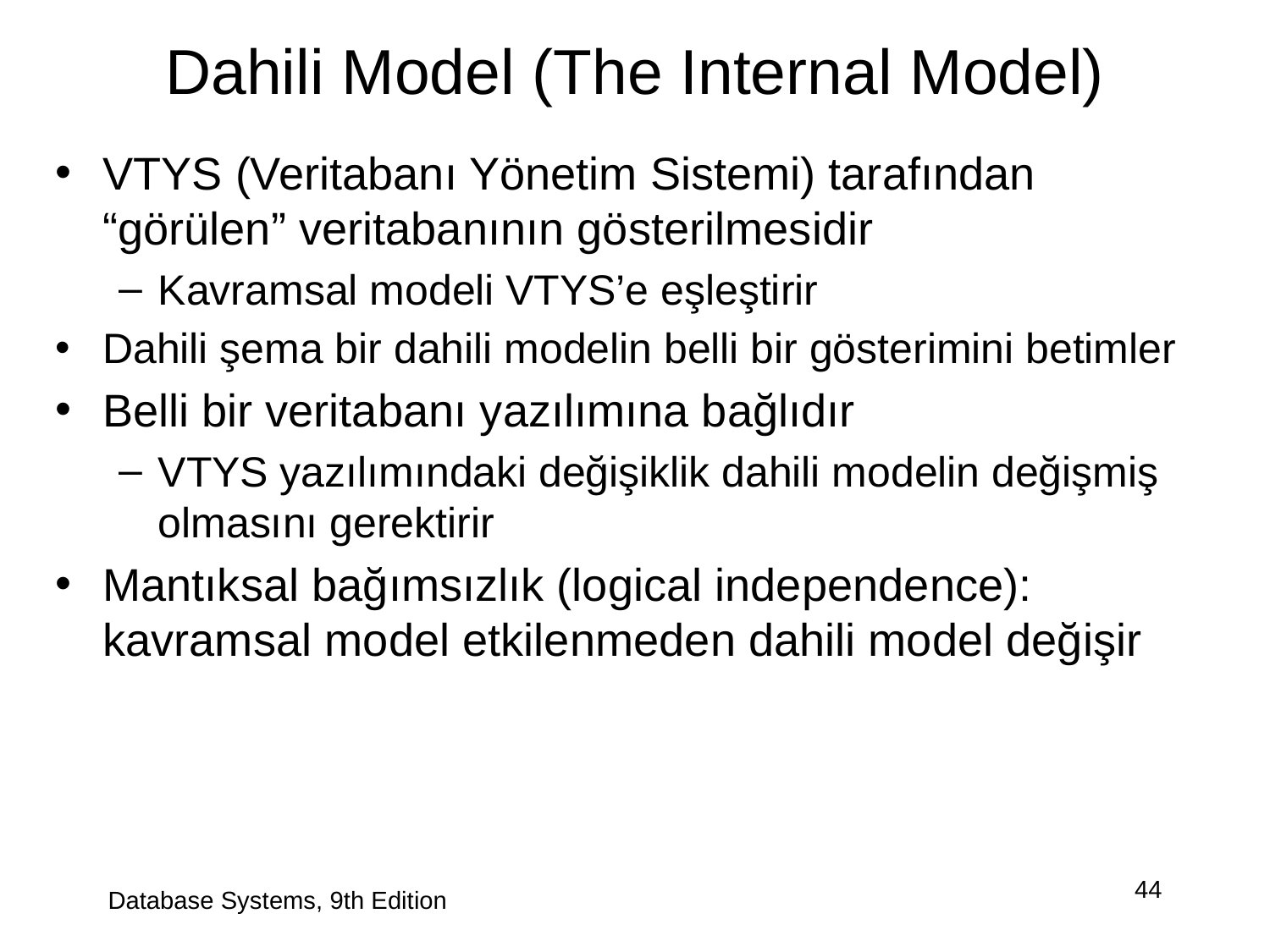

# Dahili Model (The Internal Model)
VTYS (Veritabanı Yönetim Sistemi) tarafından “görülen” veritabanının gösterilmesidir
Kavramsal modeli VTYS’e eşleştirir
Dahili şema bir dahili modelin belli bir gösterimini betimler
Belli bir veritabanı yazılımına bağlıdır
VTYS yazılımındaki değişiklik dahili modelin değişmiş olmasını gerektirir
Mantıksal bağımsızlık (logical independence): kavramsal model etkilenmeden dahili model değişir
Database Systems, 9th Edition